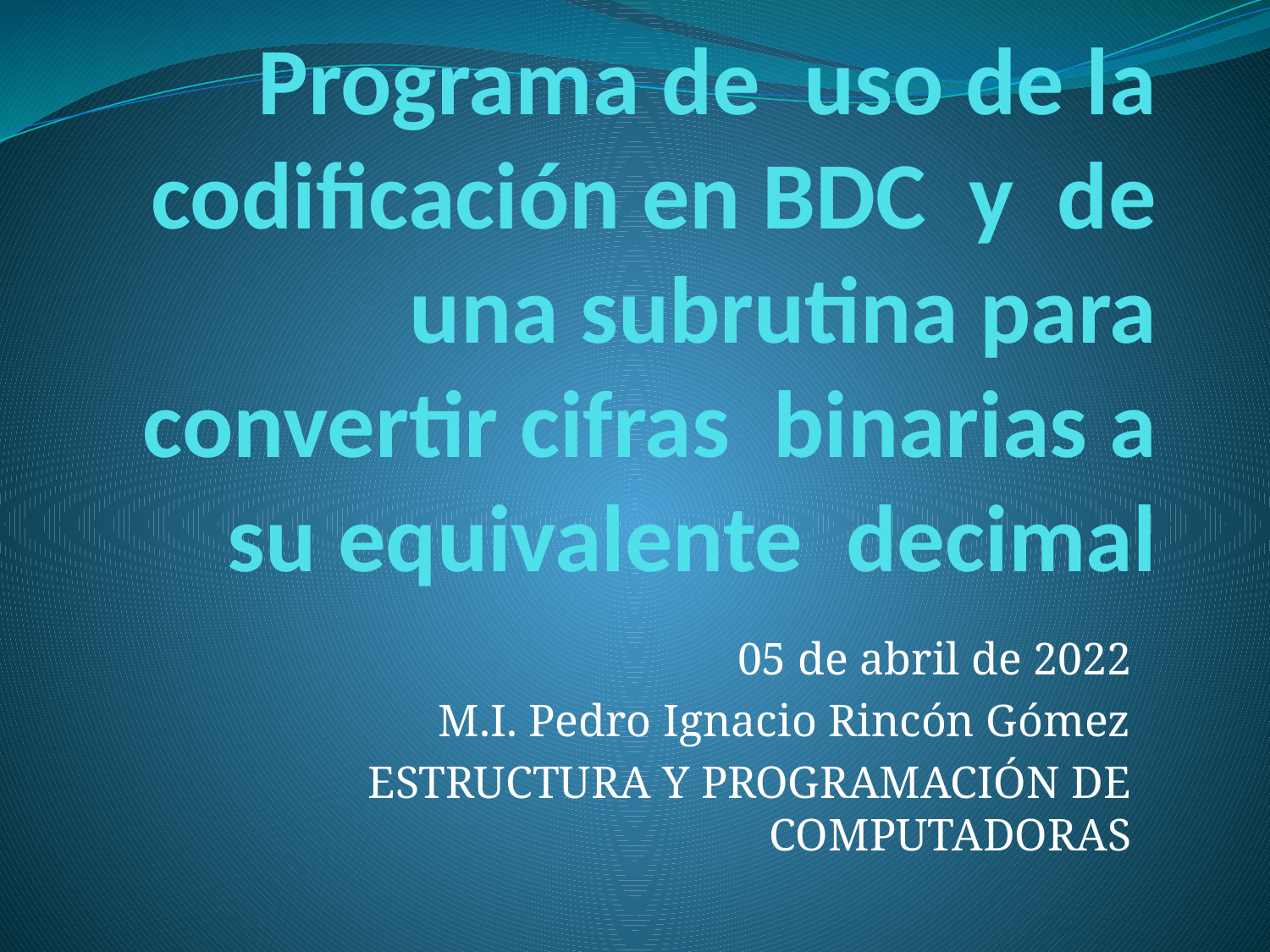

# Programa de  uso de la codificación en BDC  y  de una subrutina para convertir cifras  binarias a su equivalente  decimal
05 de abril de 2022
M.I. Pedro Ignacio Rincón Gómez
ESTRUCTURA Y PROGRAMACIÓN DE COMPUTADORAS